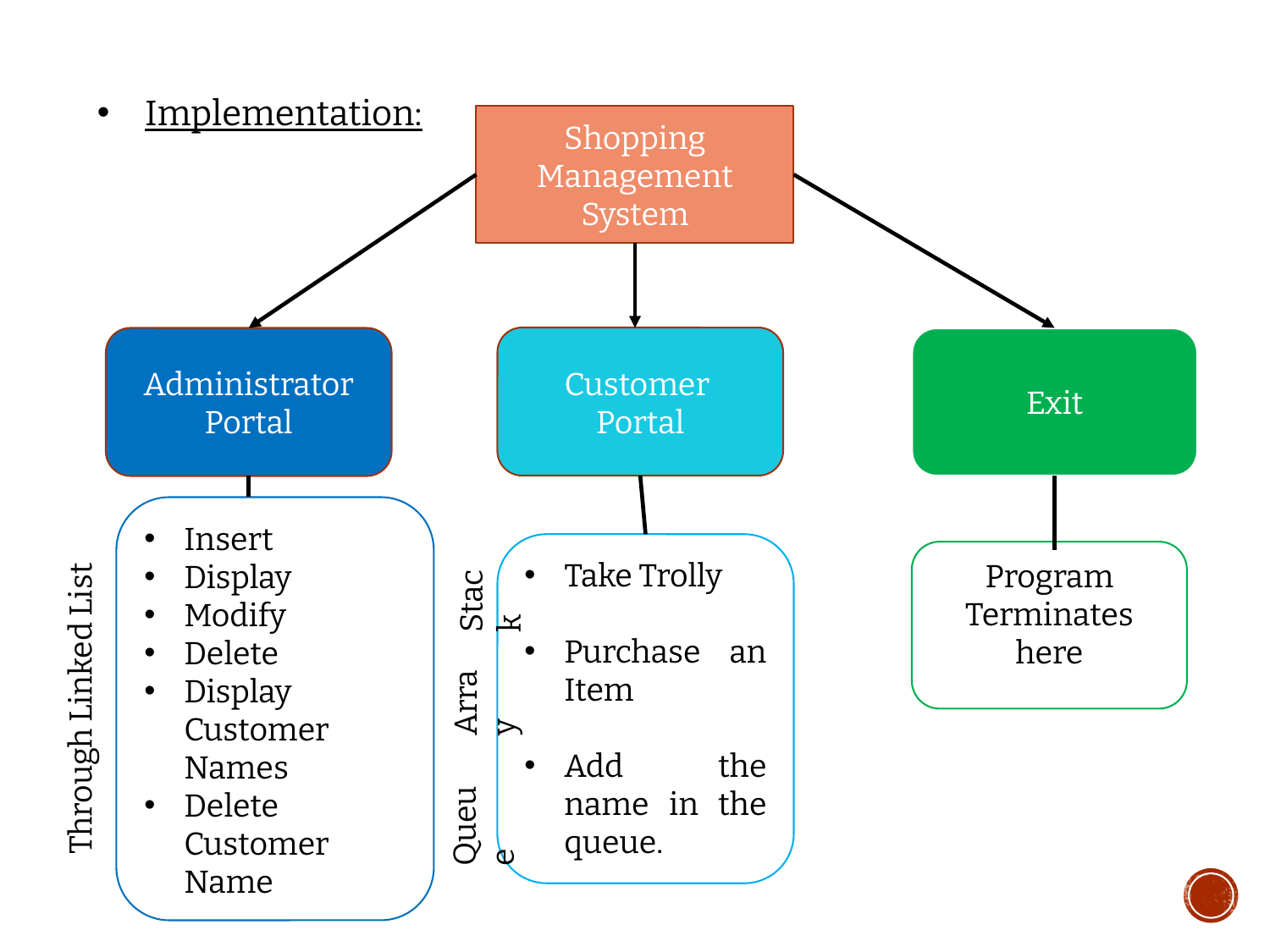

Implementation:
Shopping Management System
Customer
Portal
Administrator
Portal
Exit
Insert
Display
Modify
Delete
Display Customer Names
Delete Customer Name
Through Linked List
Take Trolly

Purchase an Item

Add the name in the queue.
Stack
Program Terminates here
Array
Queue